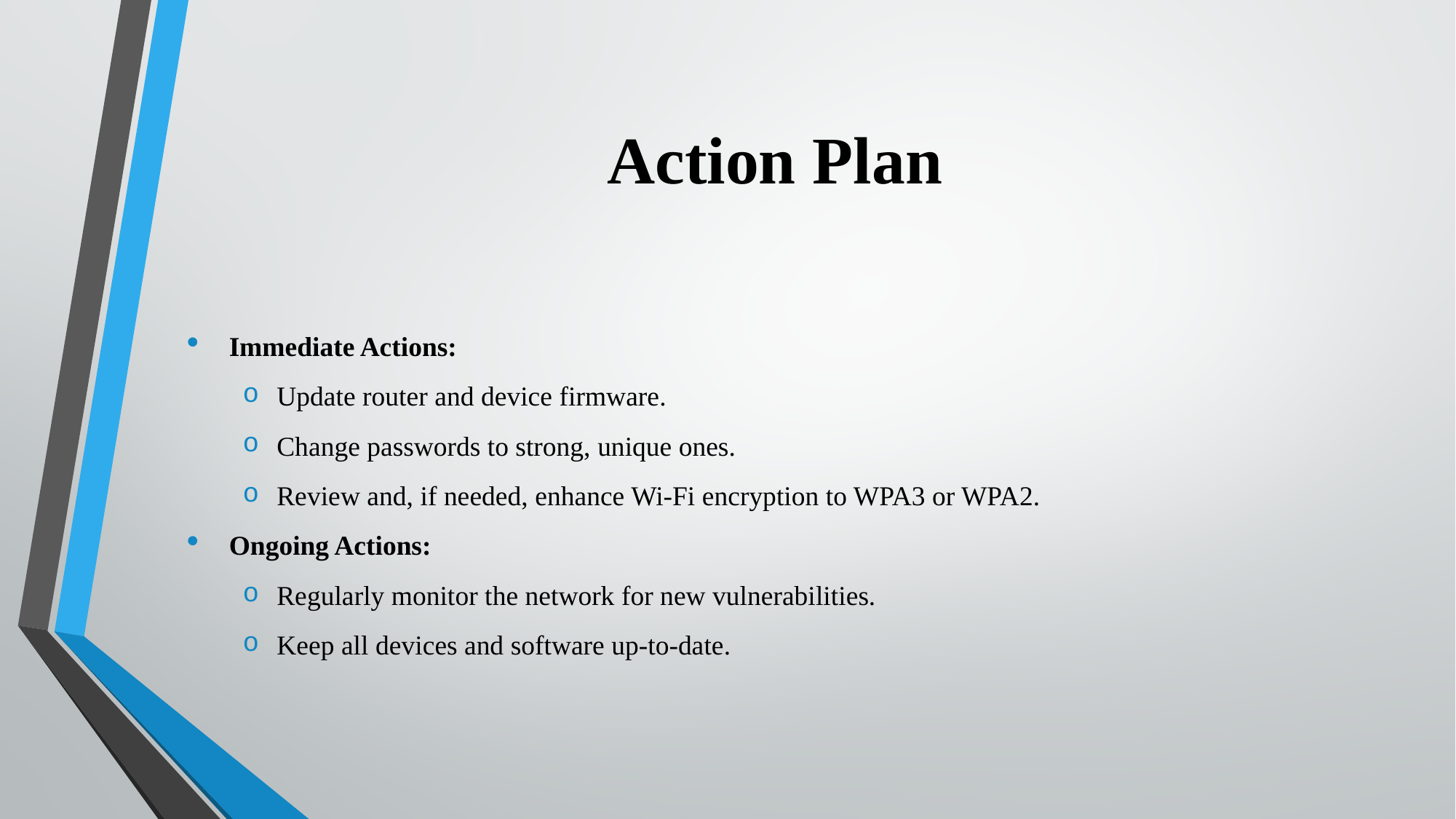

# Action Plan
Immediate Actions:
Update router and device firmware.
Change passwords to strong, unique ones.
Review and, if needed, enhance Wi-Fi encryption to WPA3 or WPA2.
Ongoing Actions:
Regularly monitor the network for new vulnerabilities.
Keep all devices and software up-to-date.